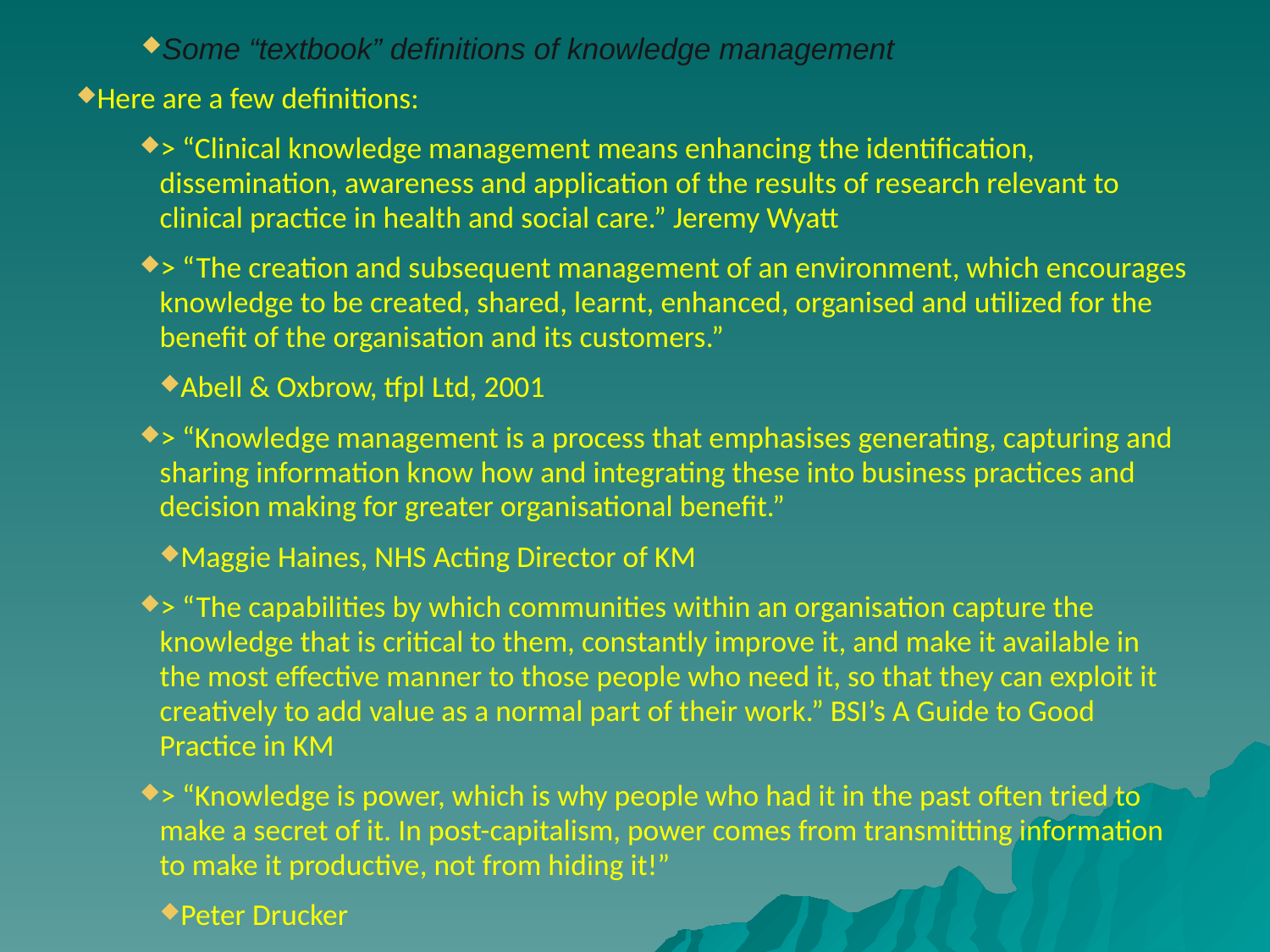

# Some “textbook” definitions of knowledge management
Here are a few definitions:
> “Clinical knowledge management means enhancing the identification, dissemination, awareness and application of the results of research relevant to clinical practice in health and social care.” Jeremy Wyatt
> “The creation and subsequent management of an environment, which encourages knowledge to be created, shared, learnt, enhanced, organised and utilized for the benefit of the organisation and its customers.”
Abell & Oxbrow, tfpl Ltd, 2001
> “Knowledge management is a process that emphasises generating, capturing and sharing information know how and integrating these into business practices and decision making for greater organisational benefit.”
Maggie Haines, NHS Acting Director of KM
> “The capabilities by which communities within an organisation capture the knowledge that is critical to them, constantly improve it, and make it available in the most effective manner to those people who need it, so that they can exploit it creatively to add value as a normal part of their work.” BSI’s A Guide to Good Practice in KM
> “Knowledge is power, which is why people who had it in the past often tried to make a secret of it. In post-capitalism, power comes from transmitting information to make it productive, not from hiding it!”
Peter Drucker